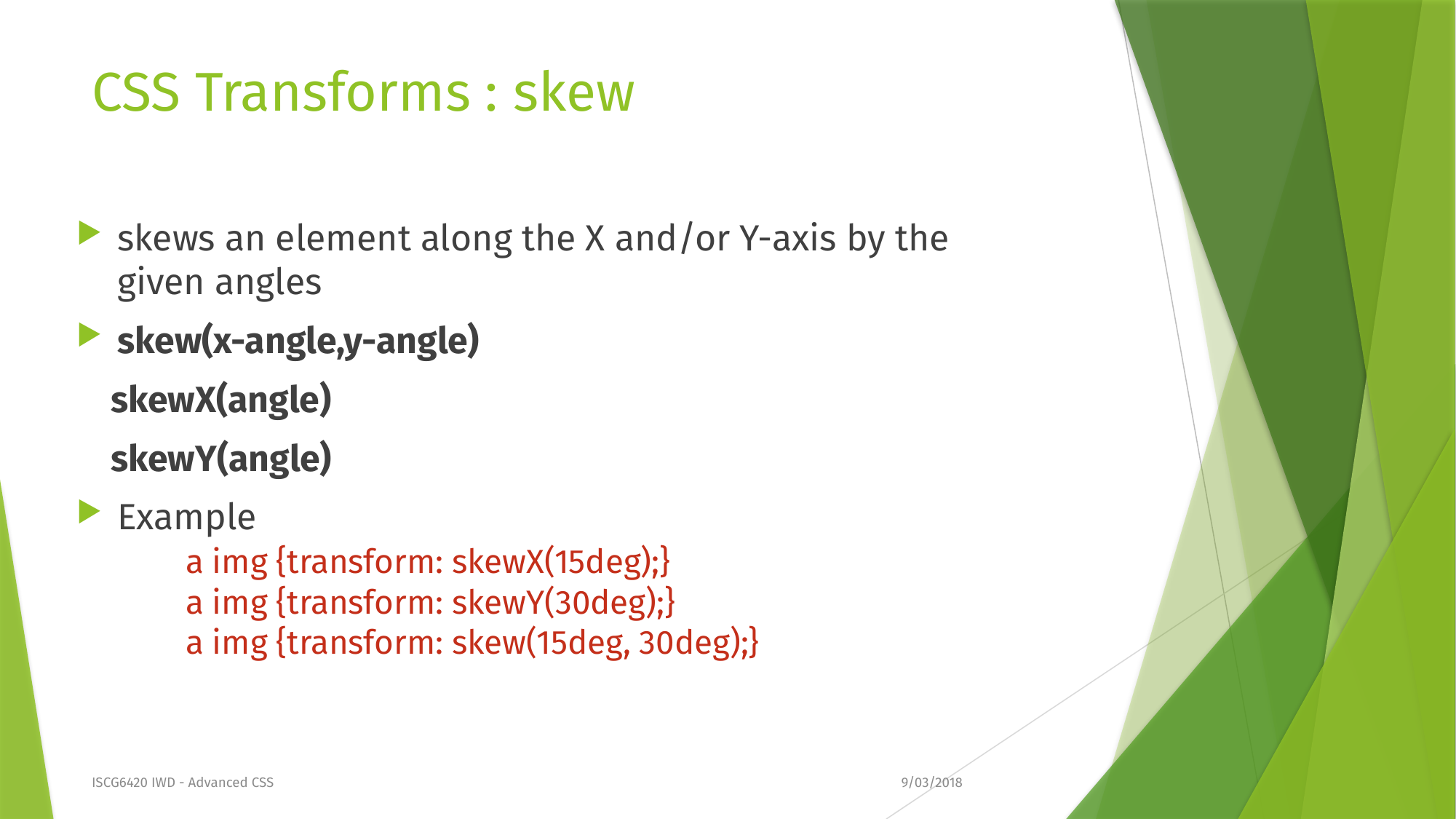

# CSS Transforms : skew
skews an element along the X and/or Y-axis by the given angles
skew(x-angle,y-angle)
    skewX(angle)
    skewY(angle)
Example
	a img {transform: skewX(15deg);}
	a img {transform: skewY(30deg);}
	a img {transform: skew(15deg, 30deg);}
9/03/2018
ISCG6420 IWD - Advanced CSS